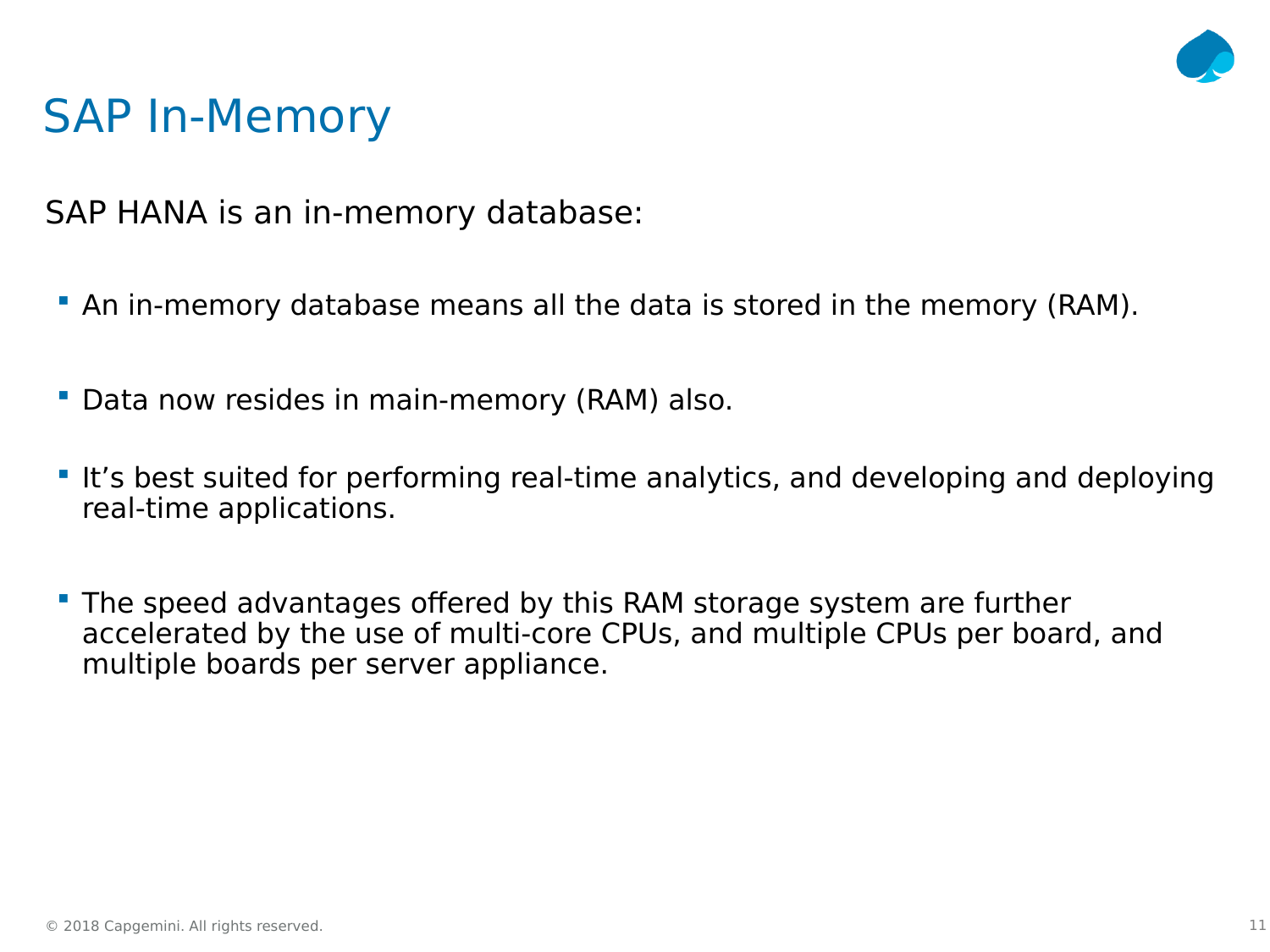

# SAP In-Memory
SAP HANA is an in-memory database:

An in-memory database means all the data is stored in the memory (RAM).

Data now resides in main-memory (RAM) also.

It’s best suited for performing real-time analytics, and developing and deploying real-time applications.

The speed advantages offered by this RAM storage system are further accelerated by the use of multi-core CPUs, and multiple CPUs per board, and multiple boards per server appliance.